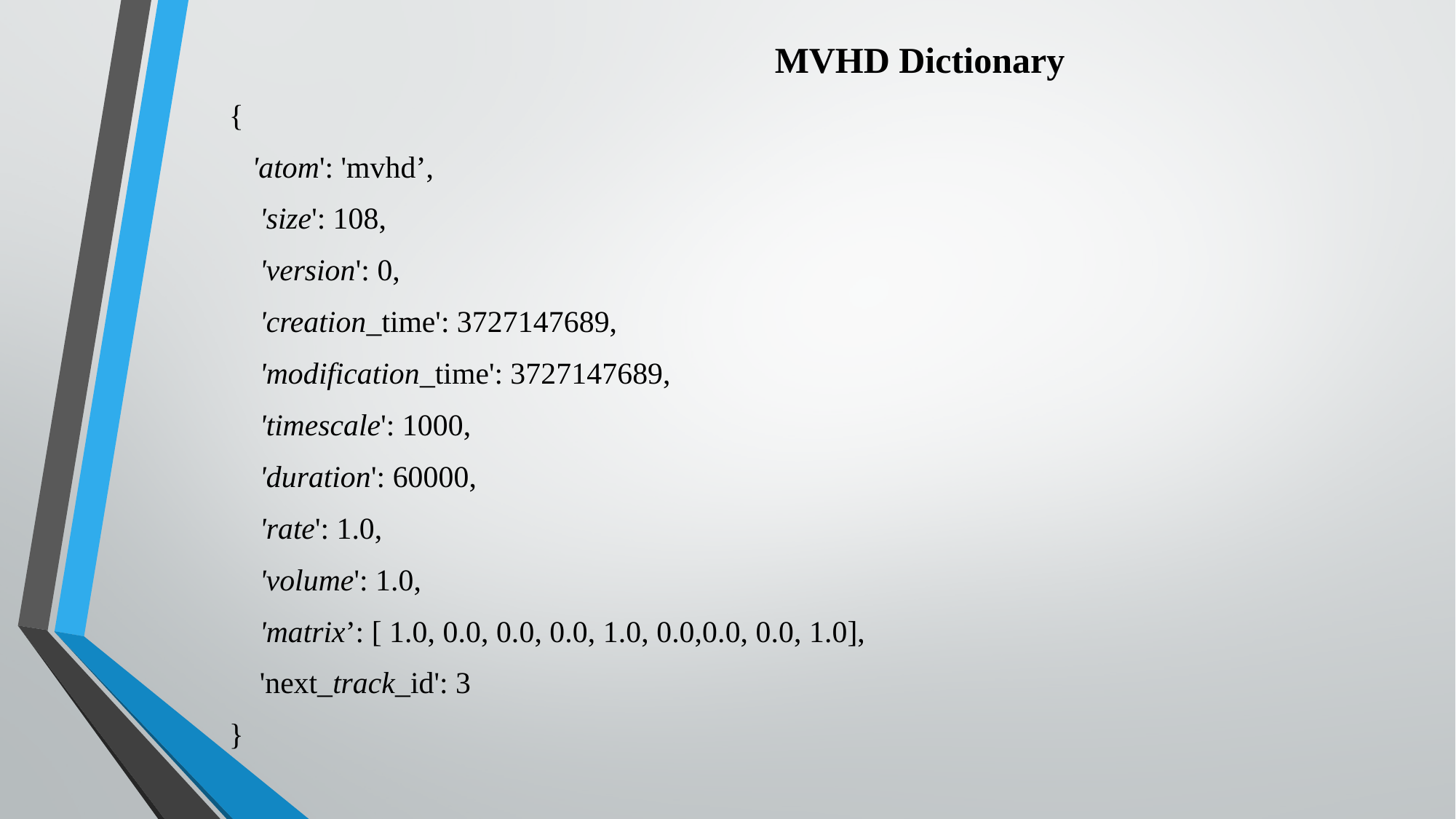

MVHD Dictionary
{
   'atom': 'mvhd’,
    'size': 108,
    'version': 0,
    'creation_time': 3727147689,
    'modification_time': 3727147689,
    'timescale': 1000,
    'duration': 60000,
    'rate': 1.0,
    'volume': 1.0,
    'matrix’: [ 1.0, 0.0, 0.0, 0.0, 1.0, 0.0,0.0, 0.0, 1.0],
    'next_track_id': 3
}